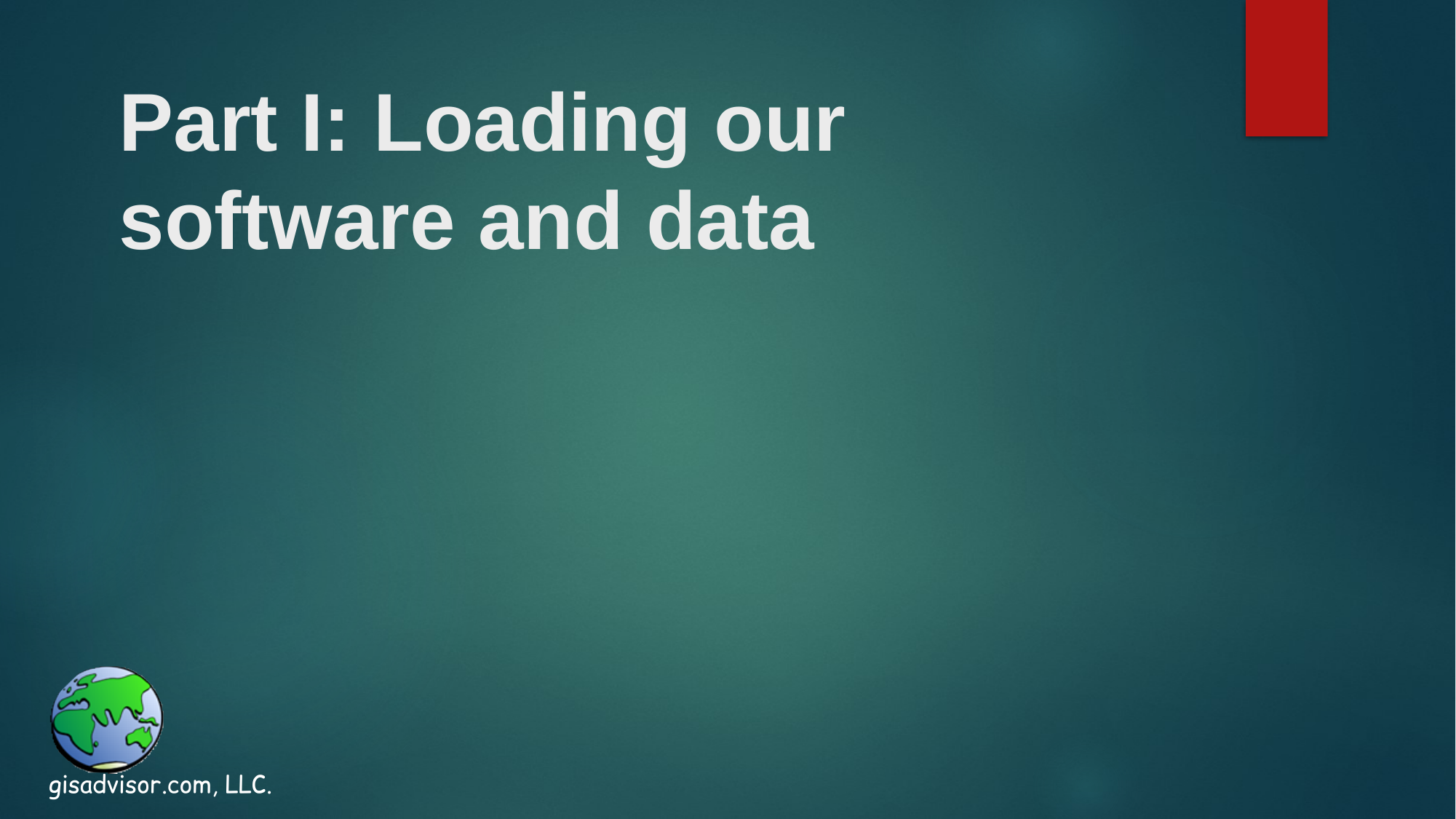

# Part I: Loading our software and data